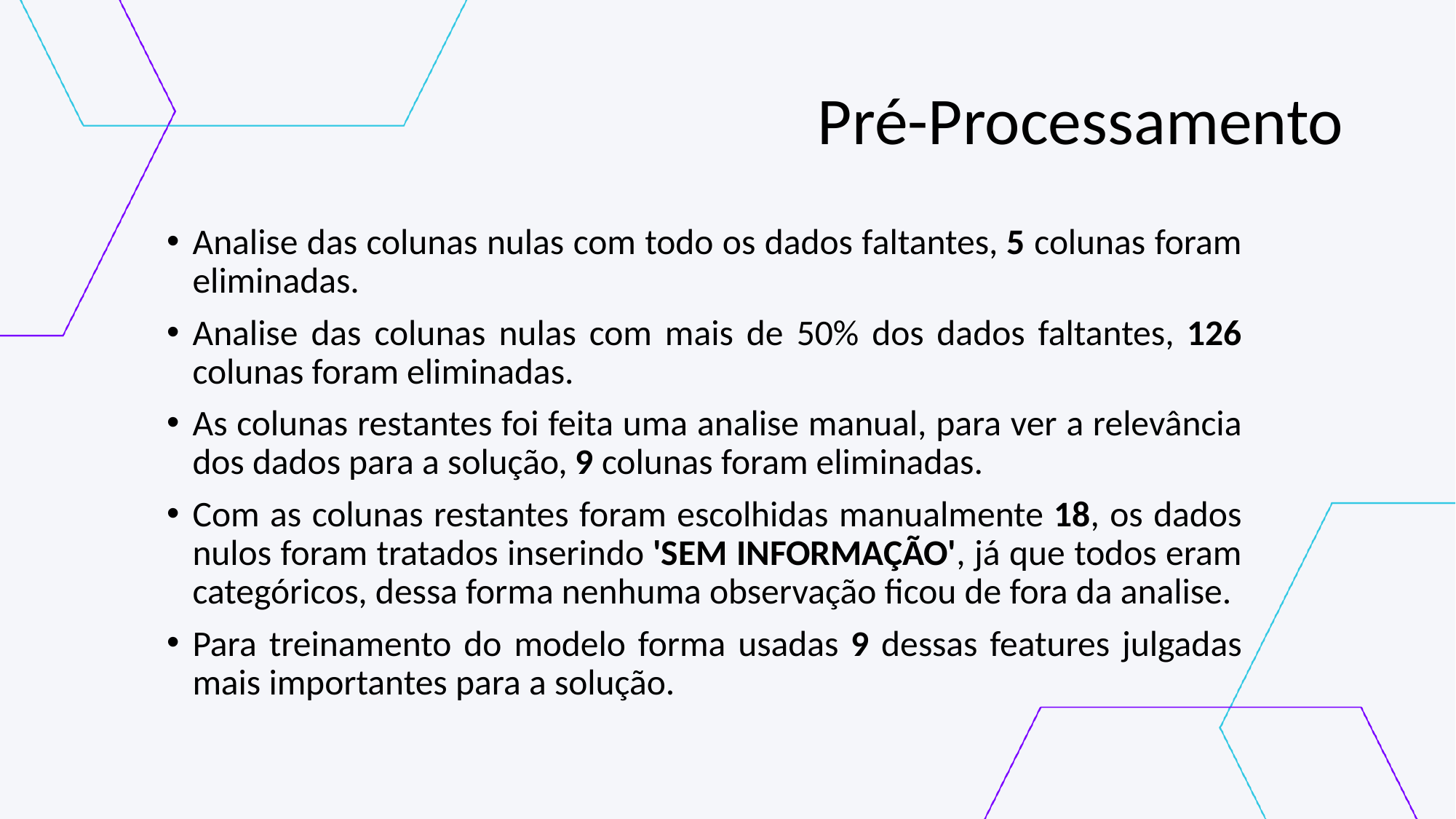

# Pré-Processamento

Analise das colunas nulas com todo os dados faltantes, 5 colunas foram eliminadas.
Analise das colunas nulas com mais de 50% dos dados faltantes, 126 colunas foram eliminadas.
As colunas restantes foi feita uma analise manual, para ver a relevância dos dados para a solução, 9 colunas foram eliminadas.
Com as colunas restantes foram escolhidas manualmente 18, os dados nulos foram tratados inserindo 'SEM INFORMAÇÃO', já que todos eram categóricos, dessa forma nenhuma observação ficou de fora da analise.
Para treinamento do modelo forma usadas 9 dessas features julgadas mais importantes para a solução.